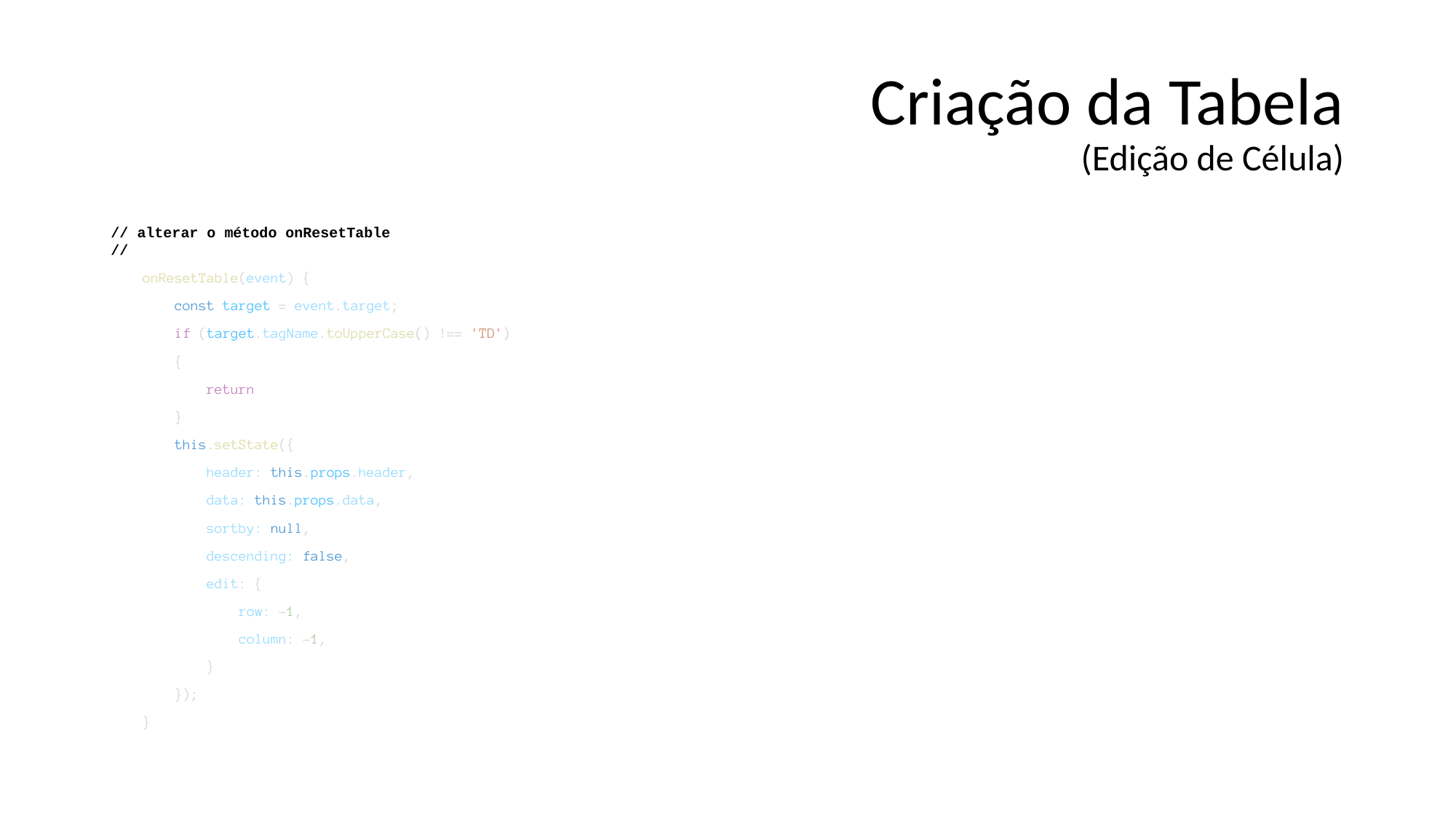

# Criação da Tabela (Edição de Célula)
// alterar o método onResetTable
//
    onResetTable(event) {
        const target = event.target;
        if (target.tagName.toUpperCase() !== 'TD')
        {
            return
        }
        this.setState({
            header: this.props.header,
            data: this.props.data,
            sortby: null,
            descending: false,
            edit: {
                row: -1,
                column: -1,
            }
        });
    }